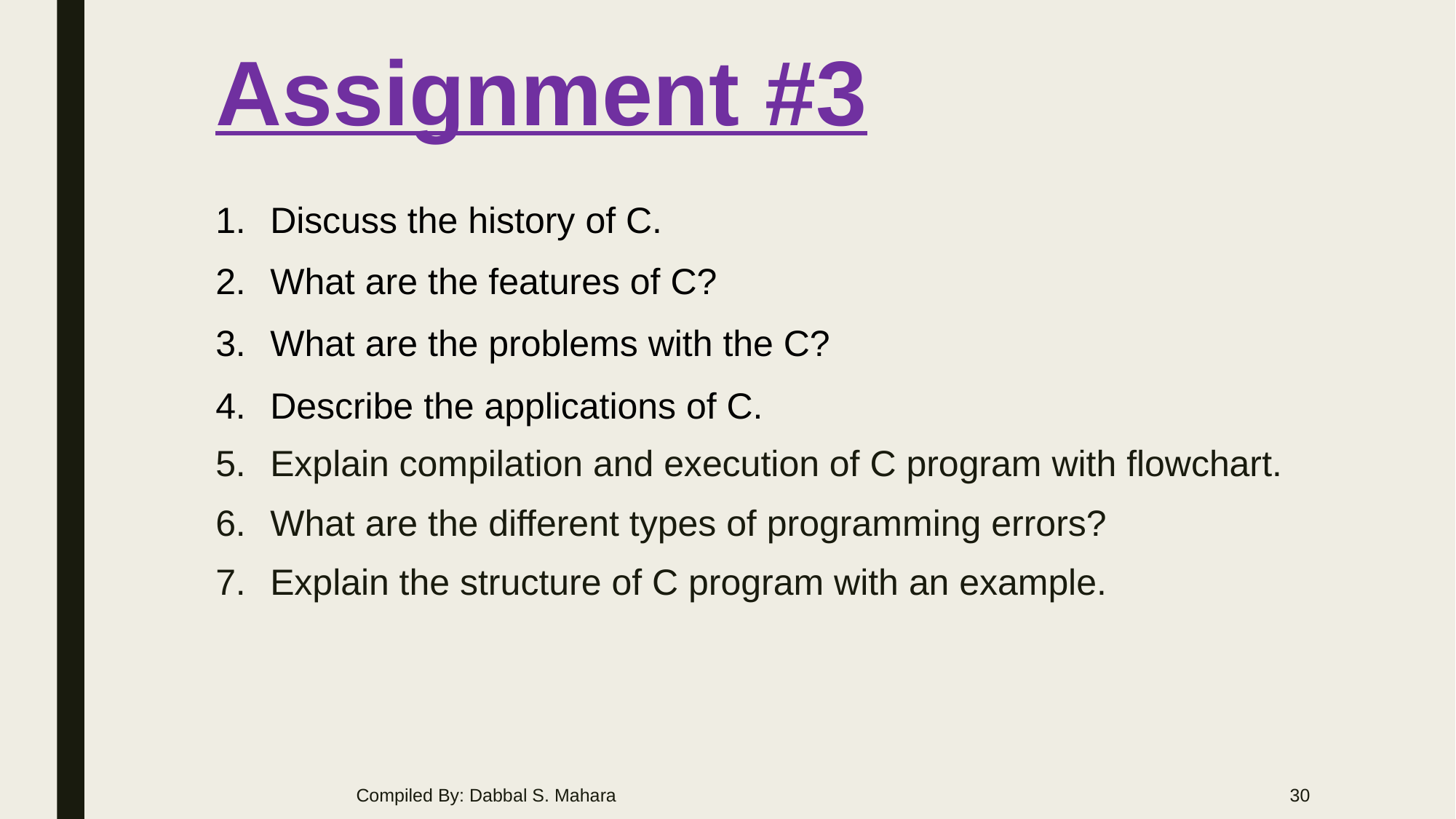

# Assignment #3
Discuss the history of C.
What are the features of C?
What are the problems with the C?
Describe the applications of C.
Explain compilation and execution of C program with flowchart.
What are the different types of programming errors?
Explain the structure of C program with an example.

Compiled By: Dabbal S. Mahara
30